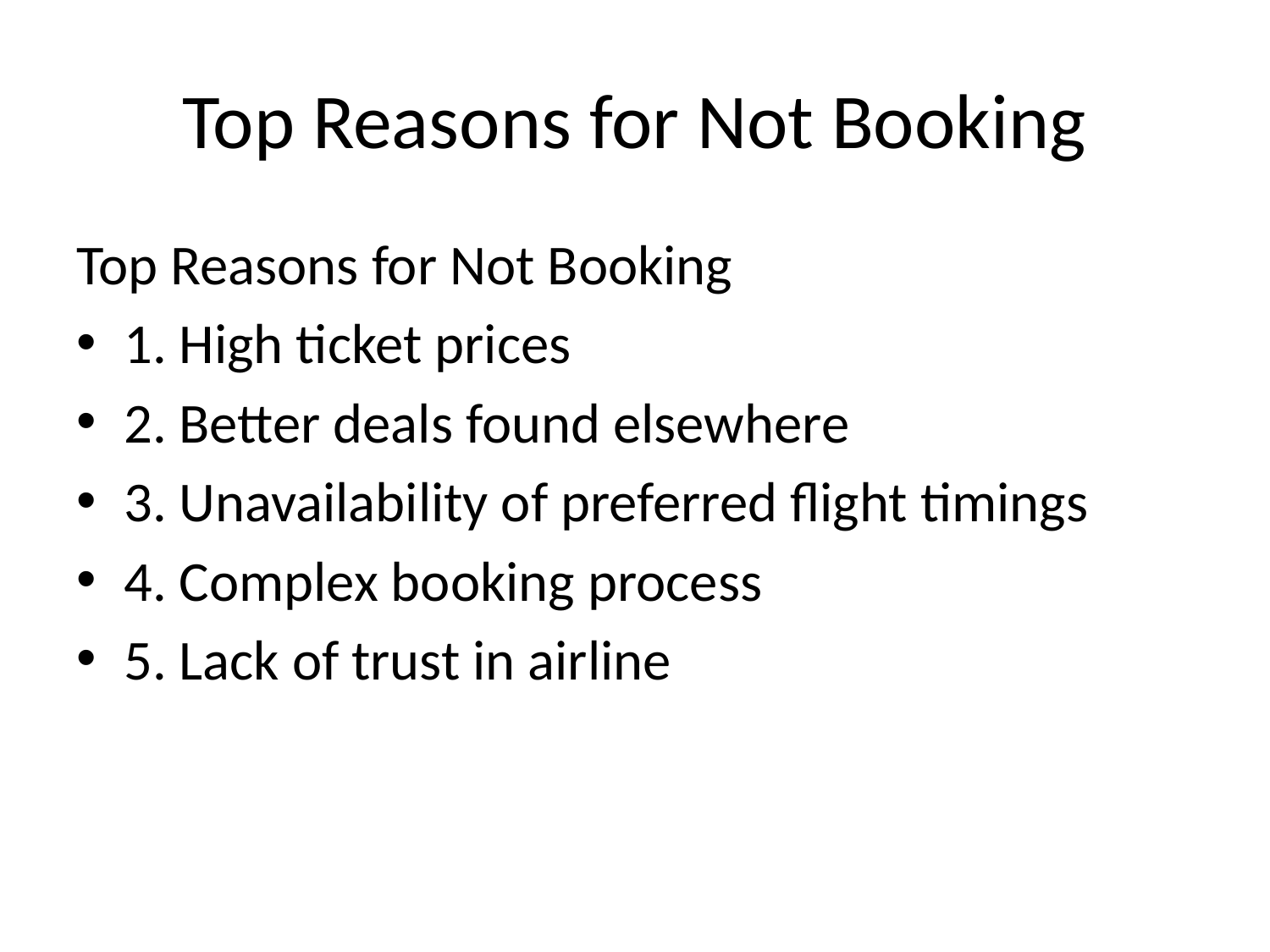

# Top Reasons for Not Booking
Top Reasons for Not Booking
1. High ticket prices
2. Better deals found elsewhere
3. Unavailability of preferred flight timings
4. Complex booking process
5. Lack of trust in airline